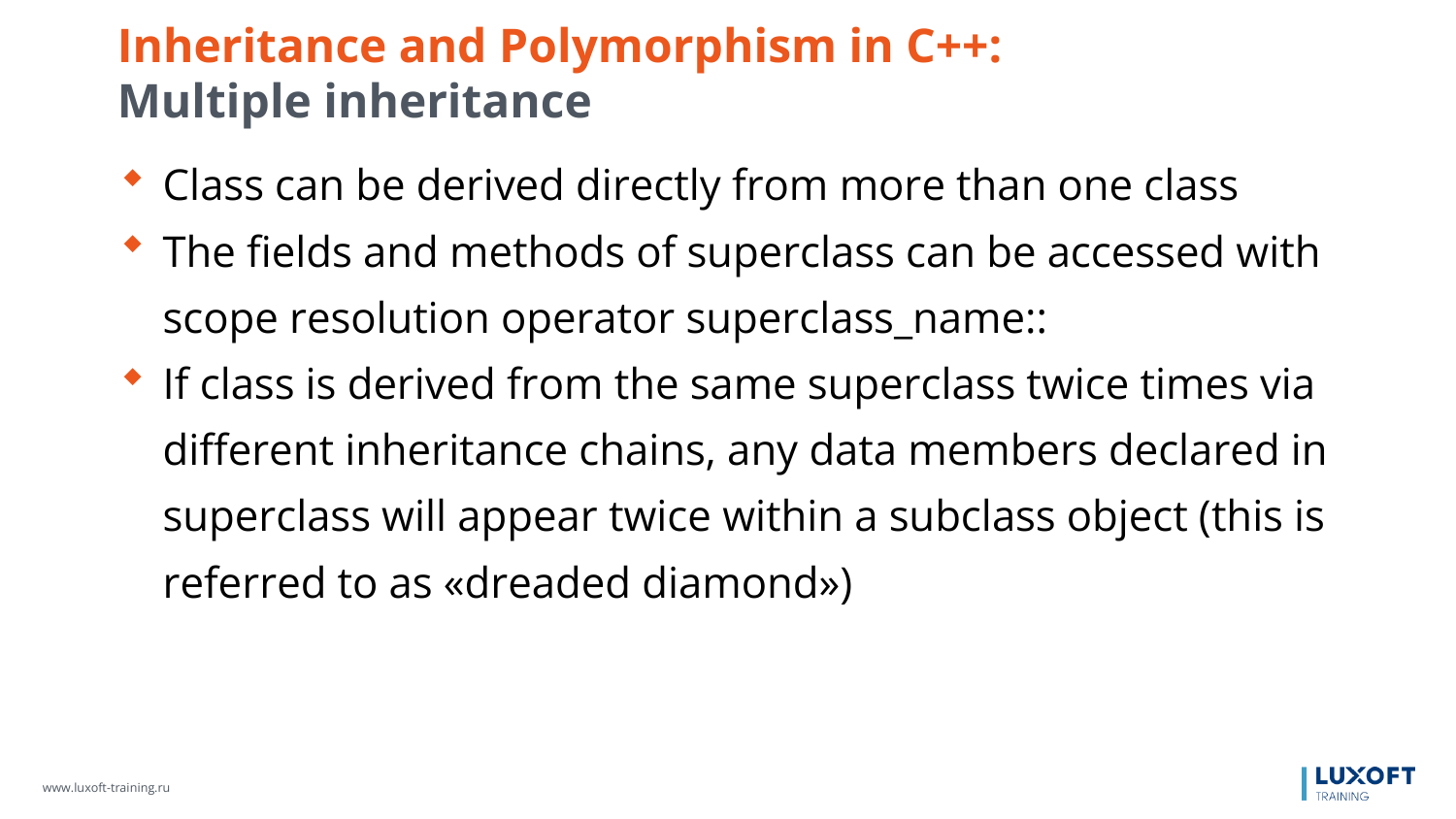

Inheritance and Polymorphism in C++:
Multiple inheritance
Class can be derived directly from more than one class
The fields and methods of superclass can be accessed with scope resolution operator superclass_name::
If class is derived from the same superclass twice times via different inheritance chains, any data members declared in superclass will appear twice within a subclass object (this is referred to as «dreaded diamond»)